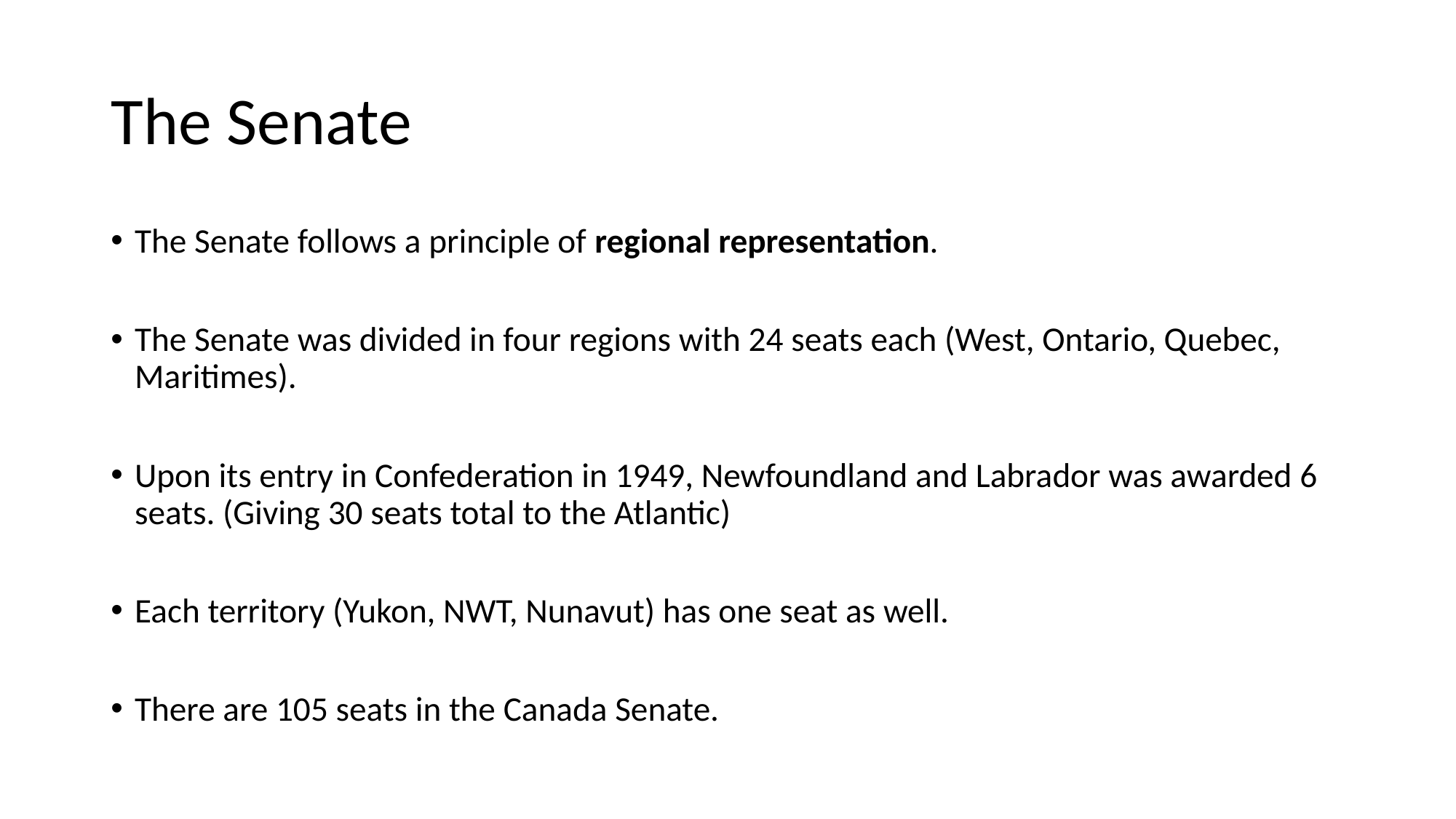

# The Senate
The Senate follows a principle of regional representation.

The Senate was divided in four regions with 24 seats each (West, Ontario, Quebec, Maritimes).

Upon its entry in Confederation in 1949, Newfoundland and Labrador was awarded 6 seats. (Giving 30 seats total to the Atlantic)

Each territory (Yukon, NWT, Nunavut) has one seat as well.

There are 105 seats in the Canada Senate.